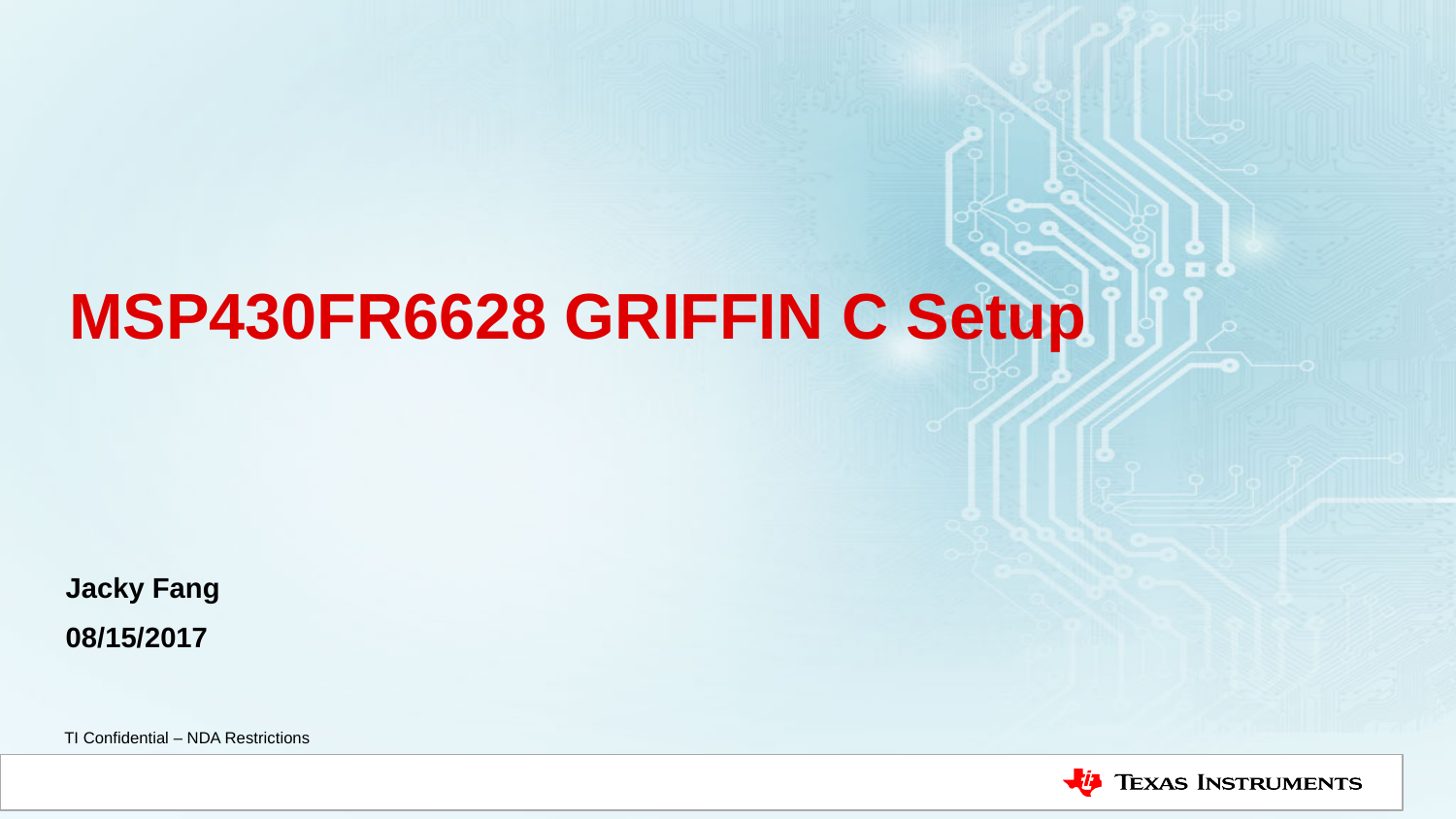

# MSP430FR6628 GRIFFIN C Setup
Jacky Fang
08/15/2017